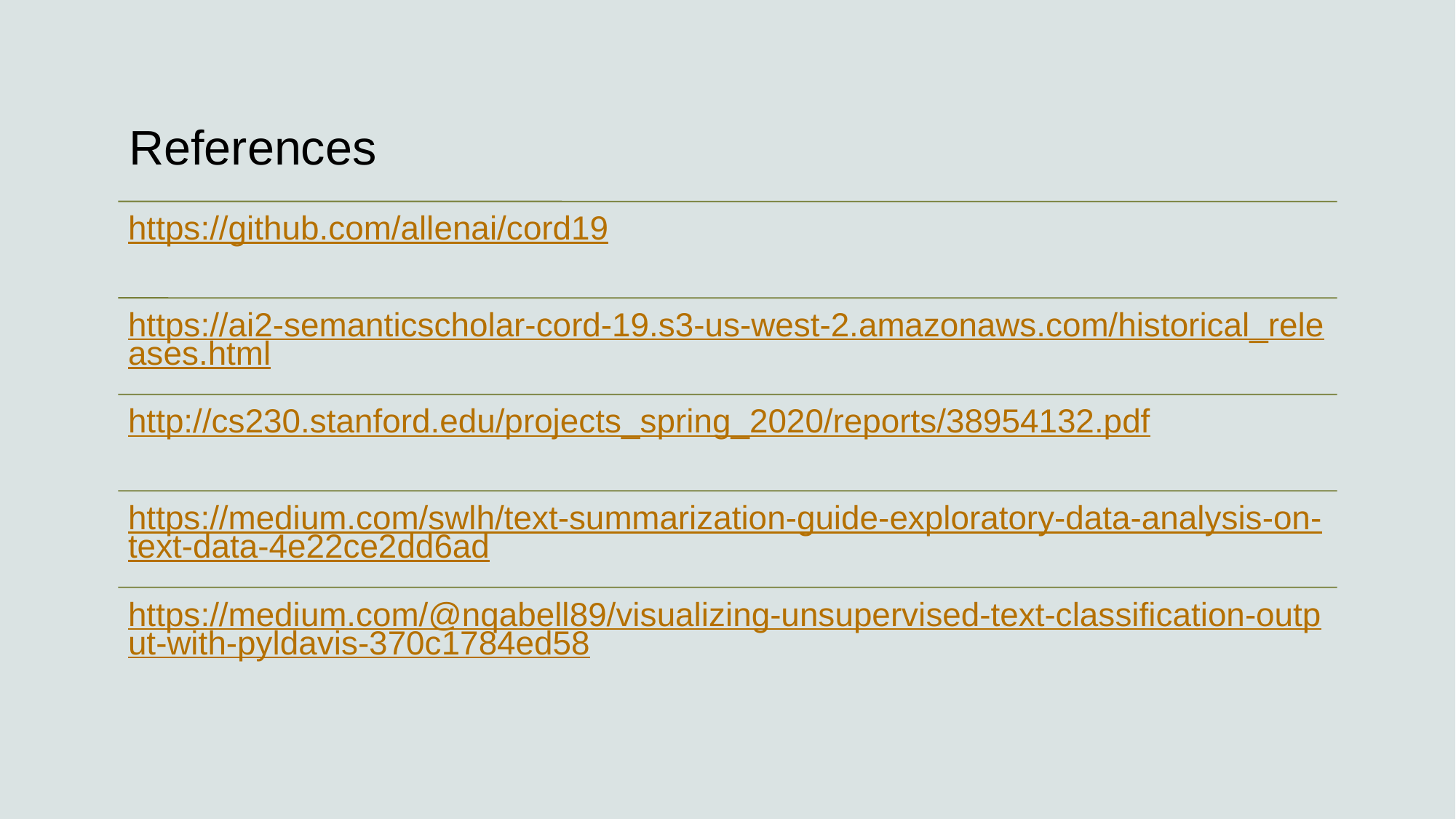

# References
https://github.com/allenai/cord19
https://ai2-semanticscholar-cord-19.s3-us-west-2.amazonaws.com/historical_releases.html
http://cs230.stanford.edu/projects_spring_2020/reports/38954132.pdf
https://medium.com/swlh/text-summarization-guide-exploratory-data-analysis-on-text-data-4e22ce2dd6ad
https://medium.com/@nqabell89/visualizing-unsupervised-text-classification-output-with-pyldavis-370c1784ed58